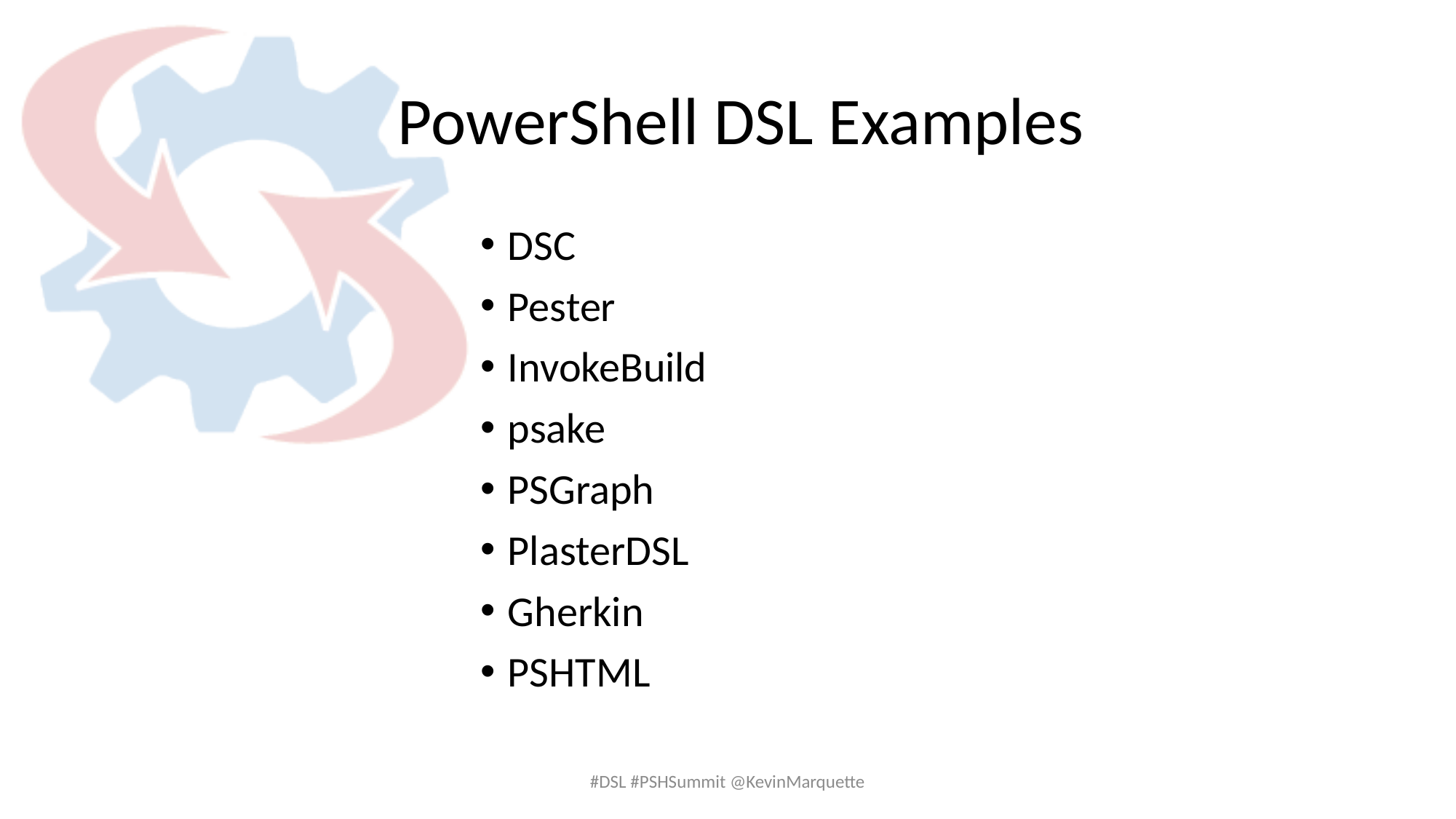

# PowerShell DSL Examples
DSC
Pester
InvokeBuild
psake
PSGraph
PlasterDSL
Gherkin
PSHTML
#DSL #PSHSummit @KevinMarquette